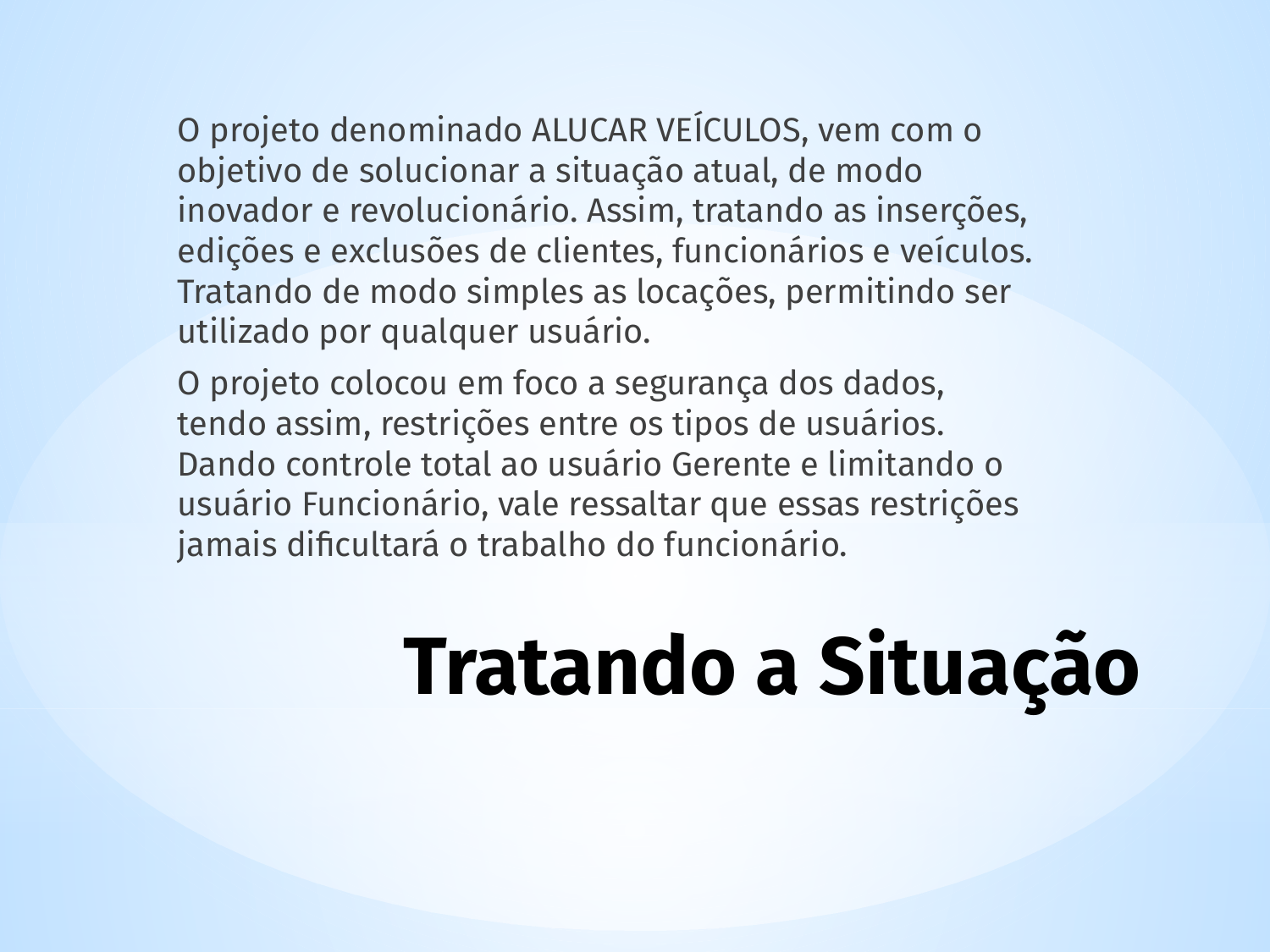

O projeto denominado ALUCAR VEÍCULOS, vem com o objetivo de solucionar a situação atual, de modo inovador e revolucionário. Assim, tratando as inserções, edições e exclusões de clientes, funcionários e veículos. Tratando de modo simples as locações, permitindo ser utilizado por qualquer usuário.
O projeto colocou em foco a segurança dos dados, tendo assim, restrições entre os tipos de usuários. Dando controle total ao usuário Gerente e limitando o usuário Funcionário, vale ressaltar que essas restrições jamais dificultará o trabalho do funcionário.

# Tratando a Situação